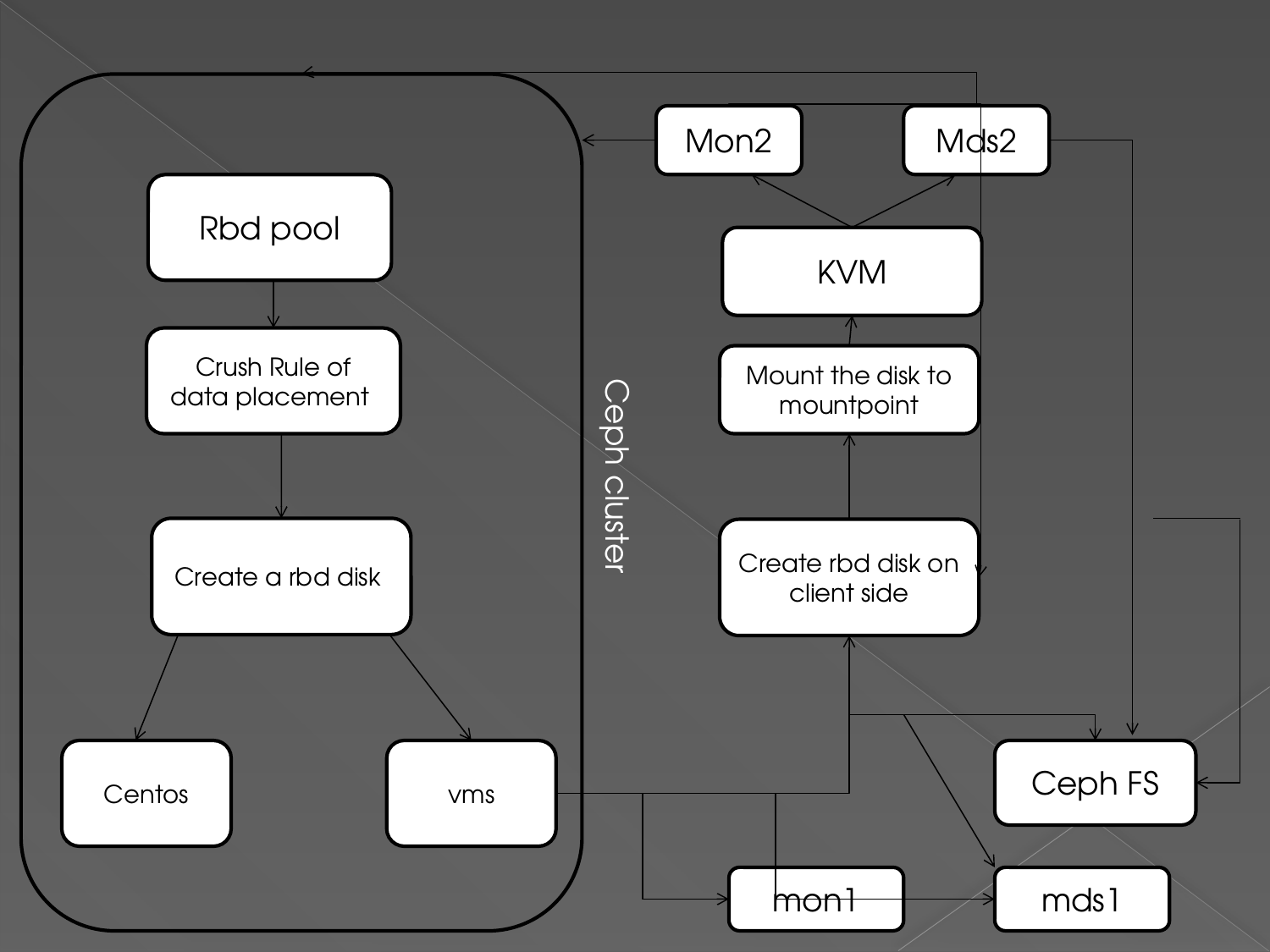

Mon2
Mds2
Rbd pool
KVM
Crush Rule of data placement
Mount the disk to mountpoint
Ceph cluster
Create a rbd disk
Create rbd disk on client side
Centos
vms
Ceph FS
mon1
mds1